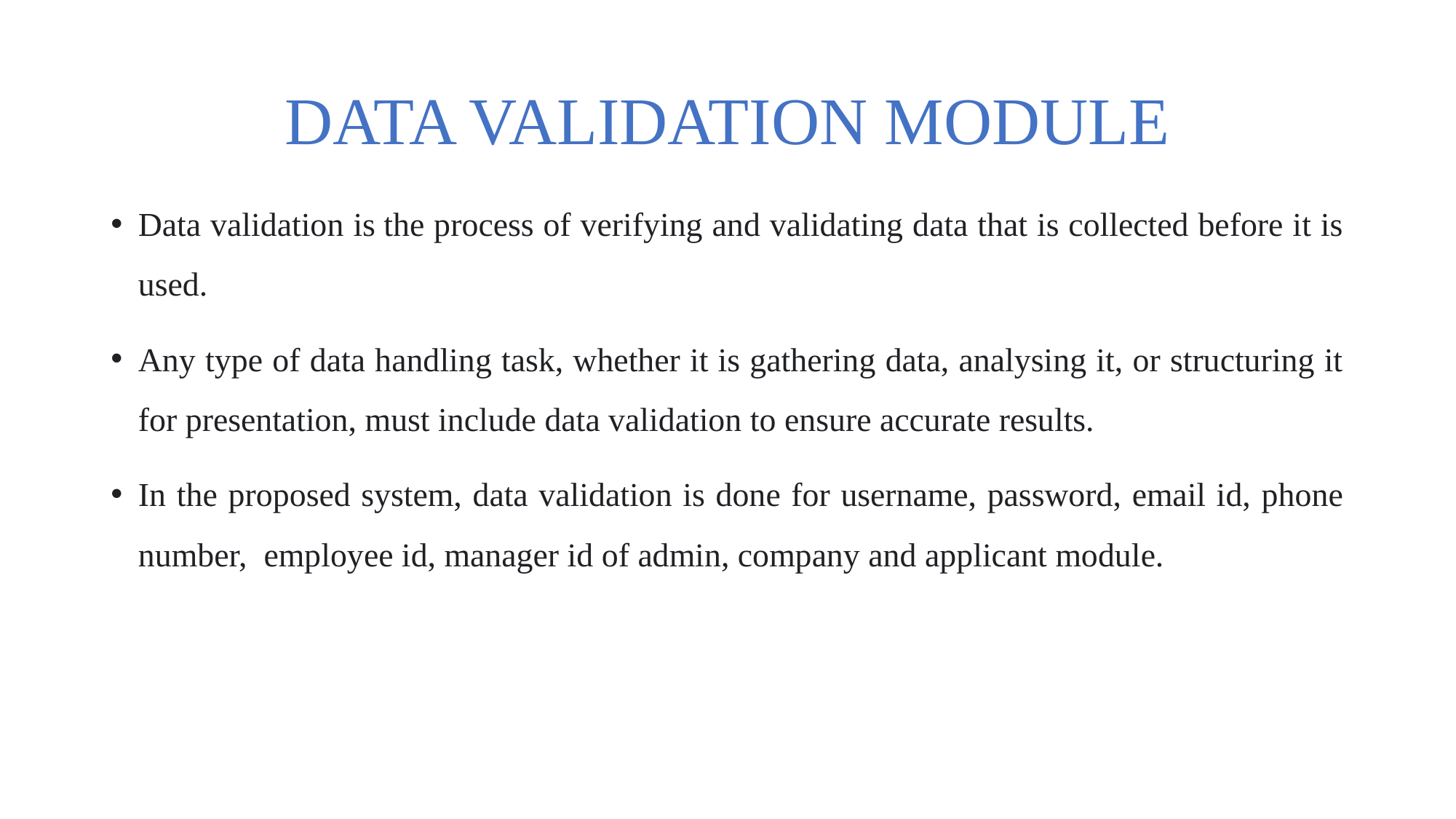

# DATA VALIDATION MODULE
Data validation is the process of verifying and validating data that is collected before it is used.
Any type of data handling task, whether it is gathering data, analysing it, or structuring it for presentation, must include data validation to ensure accurate results.
In the proposed system, data validation is done for username, password, email id, phone number,  employee id, manager id of admin, company and applicant module.